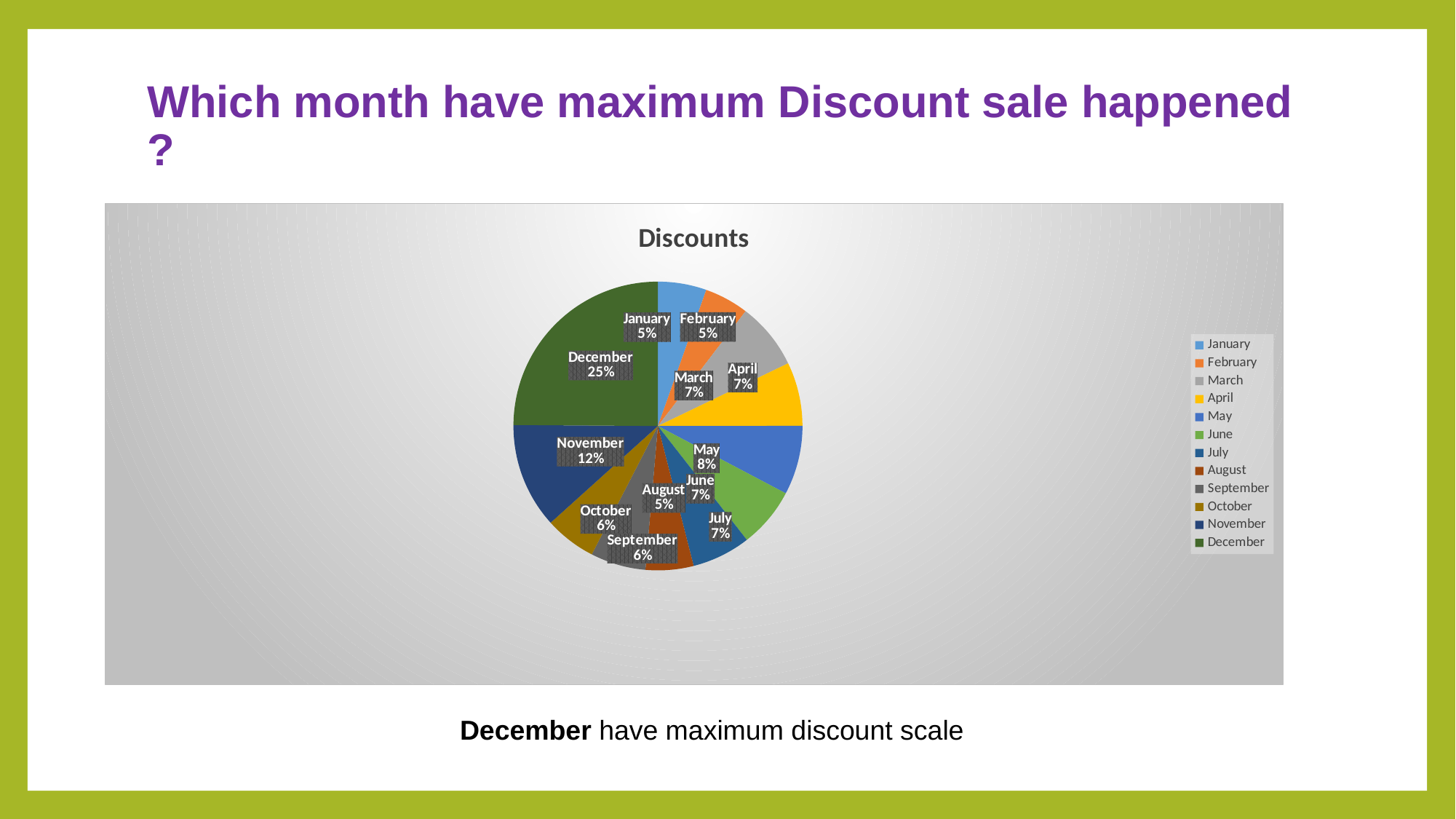

# Which month have maximum Discount sale happened ?

### Chart:

| Category | Discounts |
|---|---|
| January | 608.47 |
| February | 554.75 |
| March | 838.87 |
| April | 799.0799999999999 |
| May | 867.9 |
| June | 755.8699999999999 |
| July | 736.44 |
| August | 601.14 |
| September | 692.74 |
| October | 645.37 |
| November | 1322.5900000000001 |
| December | 2790.5600000000004 |
December have maximum discount scale